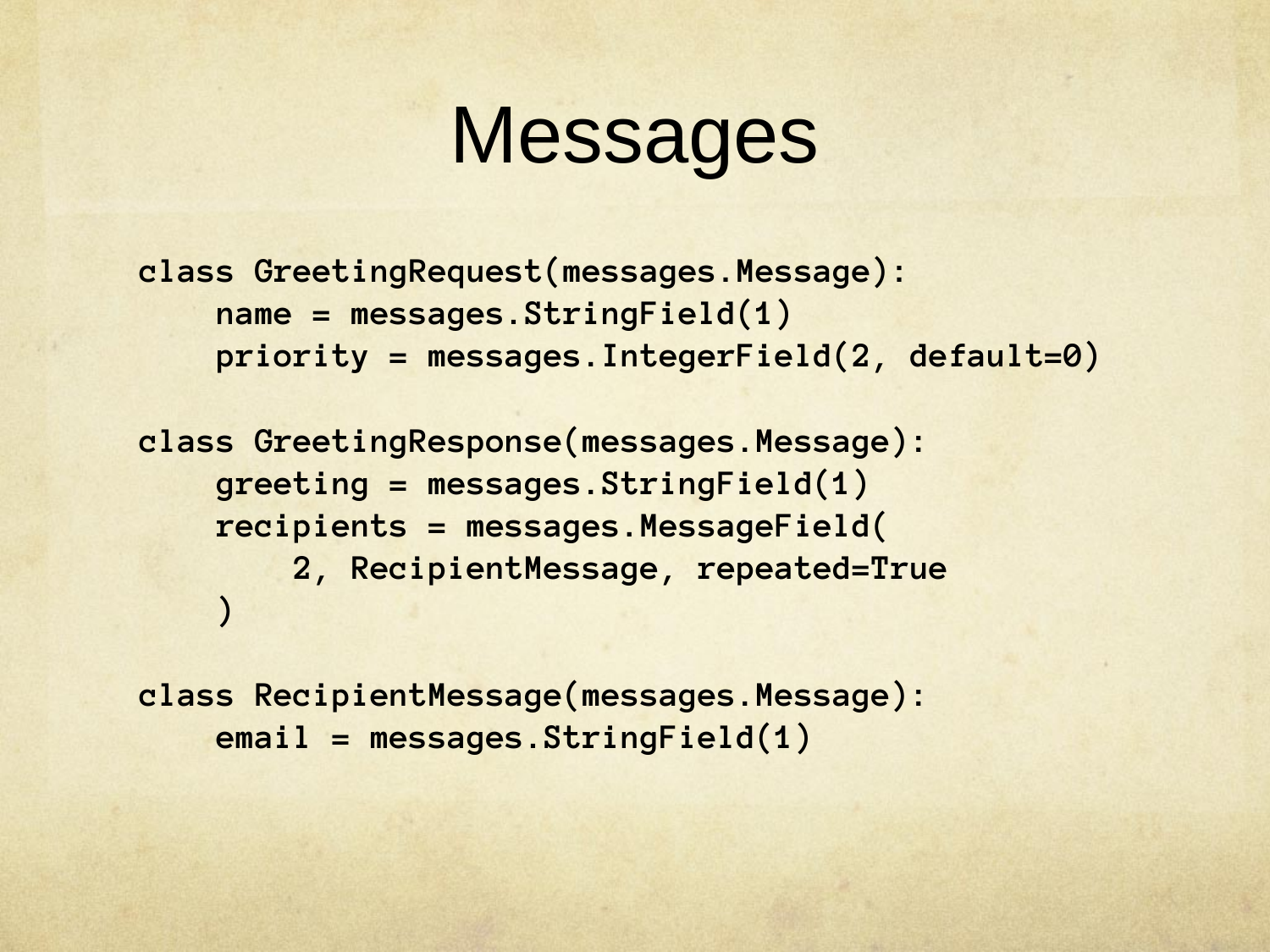

# Messages
class GreetingRequest(messages.Message):
    name = messages.StringField(1)
    priority = messages.IntegerField(2, default=0)
class GreetingResponse(messages.Message):
    greeting = messages.StringField(1)
    recipients = messages.MessageField(
        2, RecipientMessage, repeated=True
    )
class RecipientMessage(messages.Message):
    email = messages.StringField(1)